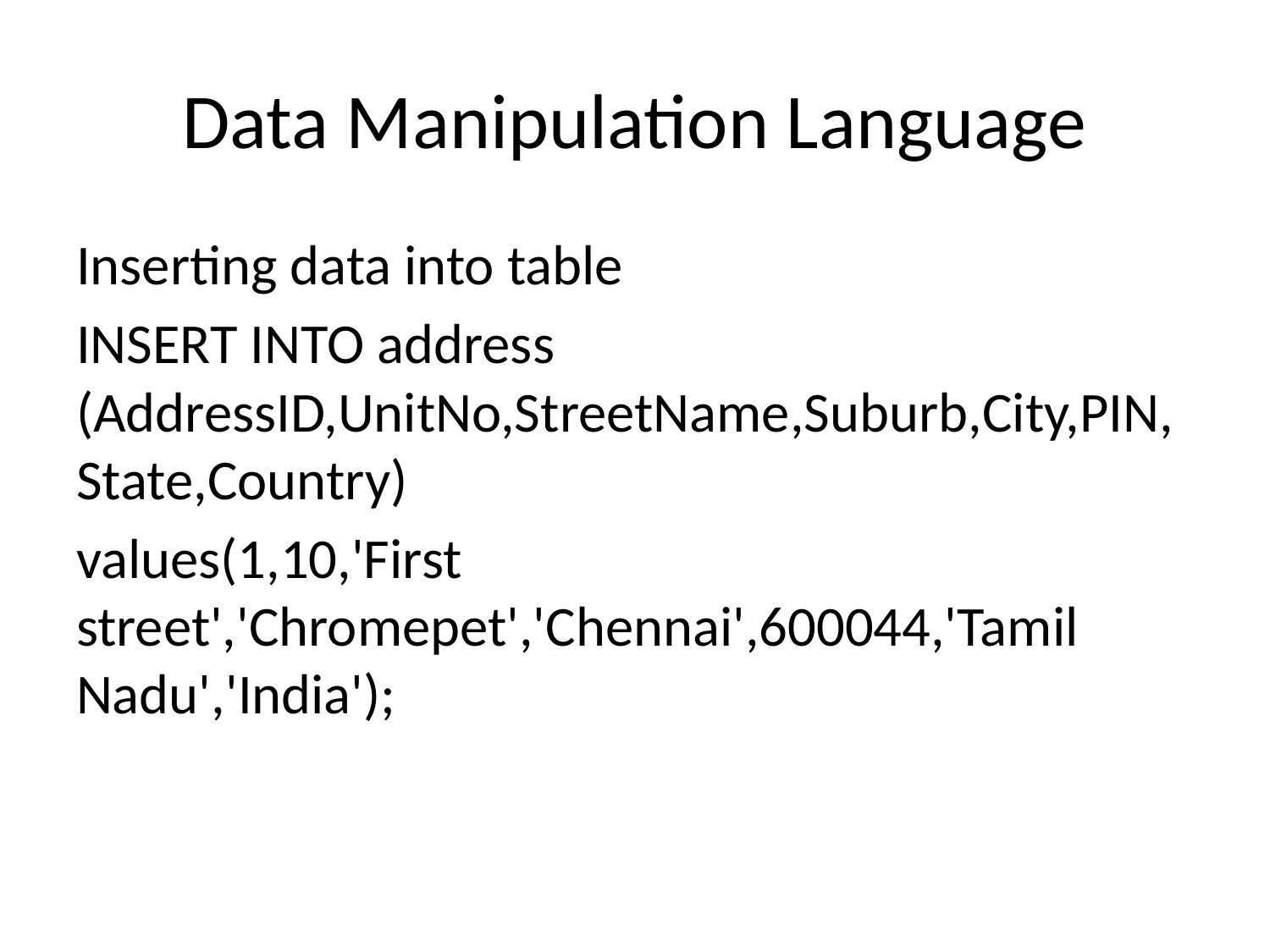

# Data Manipulation Language
Inserting data into table
INSERT INTO address (AddressID,UnitNo,StreetName,Suburb,City,PIN,State,Country)
values(1,10,'First street','Chromepet','Chennai',600044,'Tamil Nadu','India');